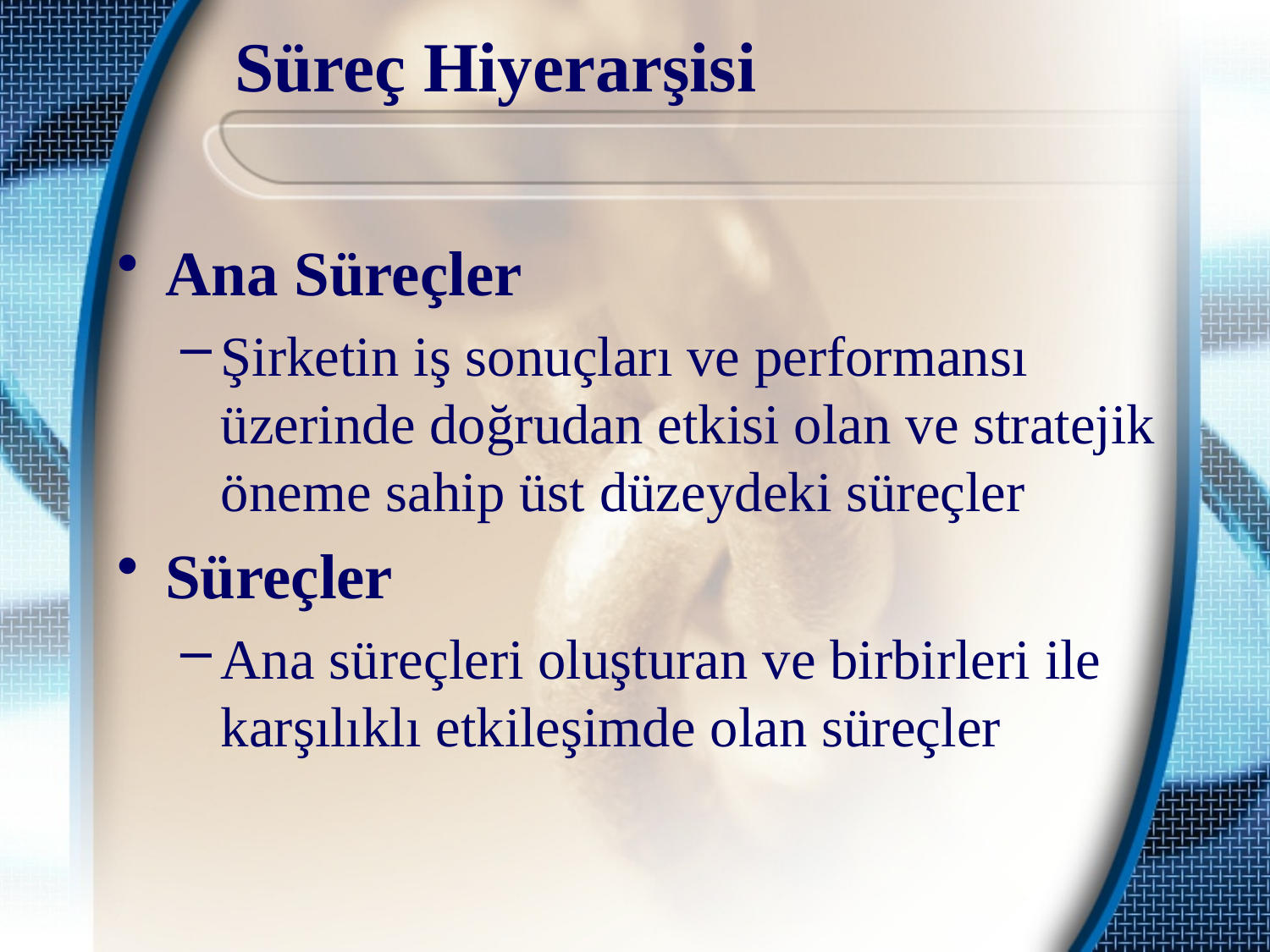

# Süreç Hiyerarşisi
Ana Süreçler
Şirketin iş sonuçları ve performansı üzerinde doğrudan etkisi olan ve stratejik öneme sahip üst düzeydeki süreçler
Süreçler
Ana süreçleri oluşturan ve birbirleri ile karşılıklı etkileşimde olan süreçler